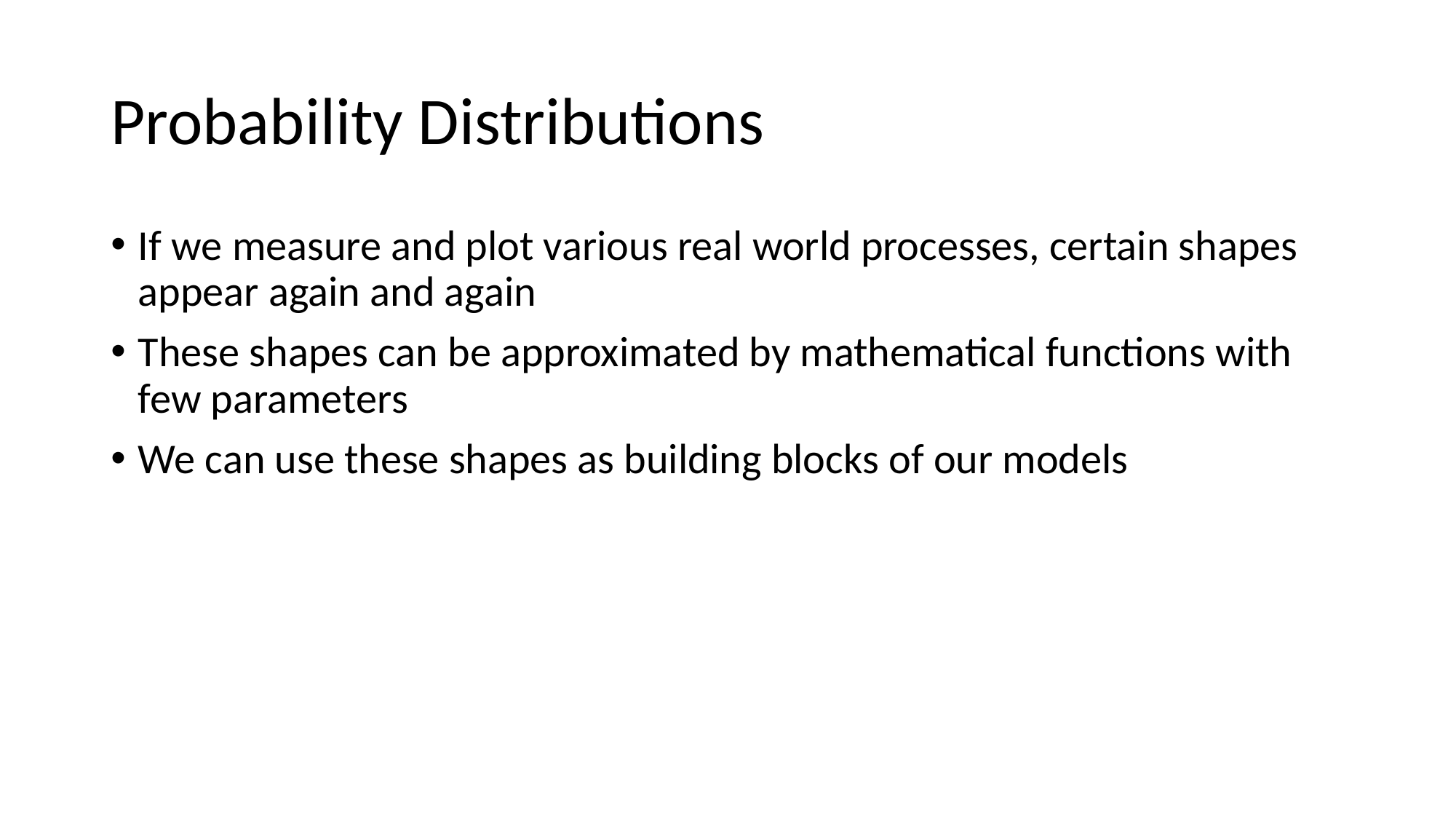

# Probability Distributions
If we measure and plot various real world processes, certain shapes appear again and again
These shapes can be approximated by mathematical functions with few parameters
We can use these shapes as building blocks of our models